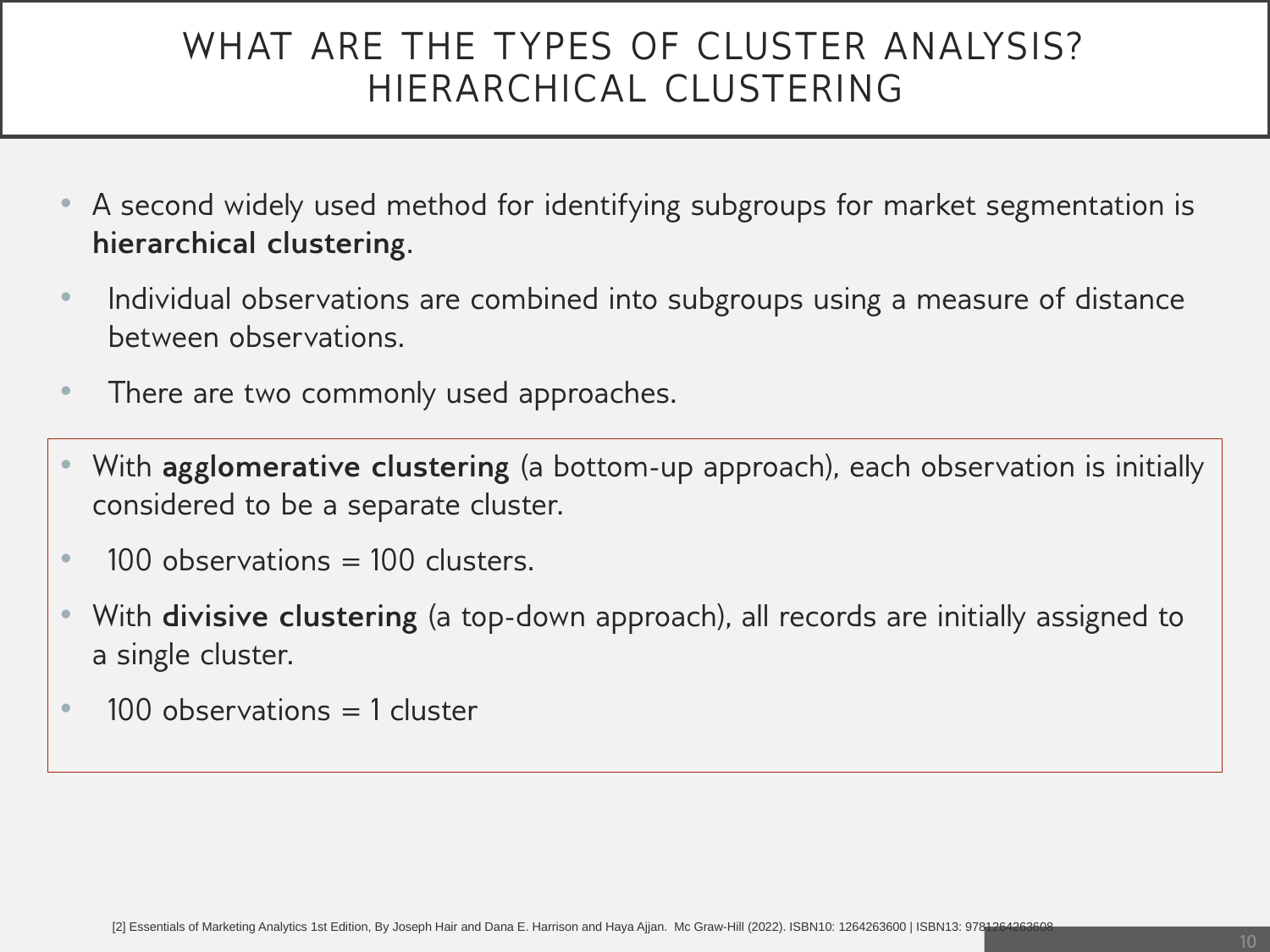

# What Are the Types of Cluster Analysis? Hierarchical Clustering
A second widely used method for identifying subgroups for market segmentation is hierarchical clustering.
Individual observations are combined into subgroups using a measure of distance between observations.
There are two commonly used approaches.
With agglomerative clustering (a bottom-up approach), each observation is initially considered to be a separate cluster.
100 observations = 100 clusters.
With divisive clustering (a top-down approach), all records are initially assigned to a single cluster.
100 observations = 1 cluster

[2] Essentials of Marketing Analytics 1st Edition, By Joseph Hair and Dana E. Harrison and Haya Ajjan.  Mc Graw-Hill (2022). ISBN10: 1264263600 | ISBN13: 9781264263608
10